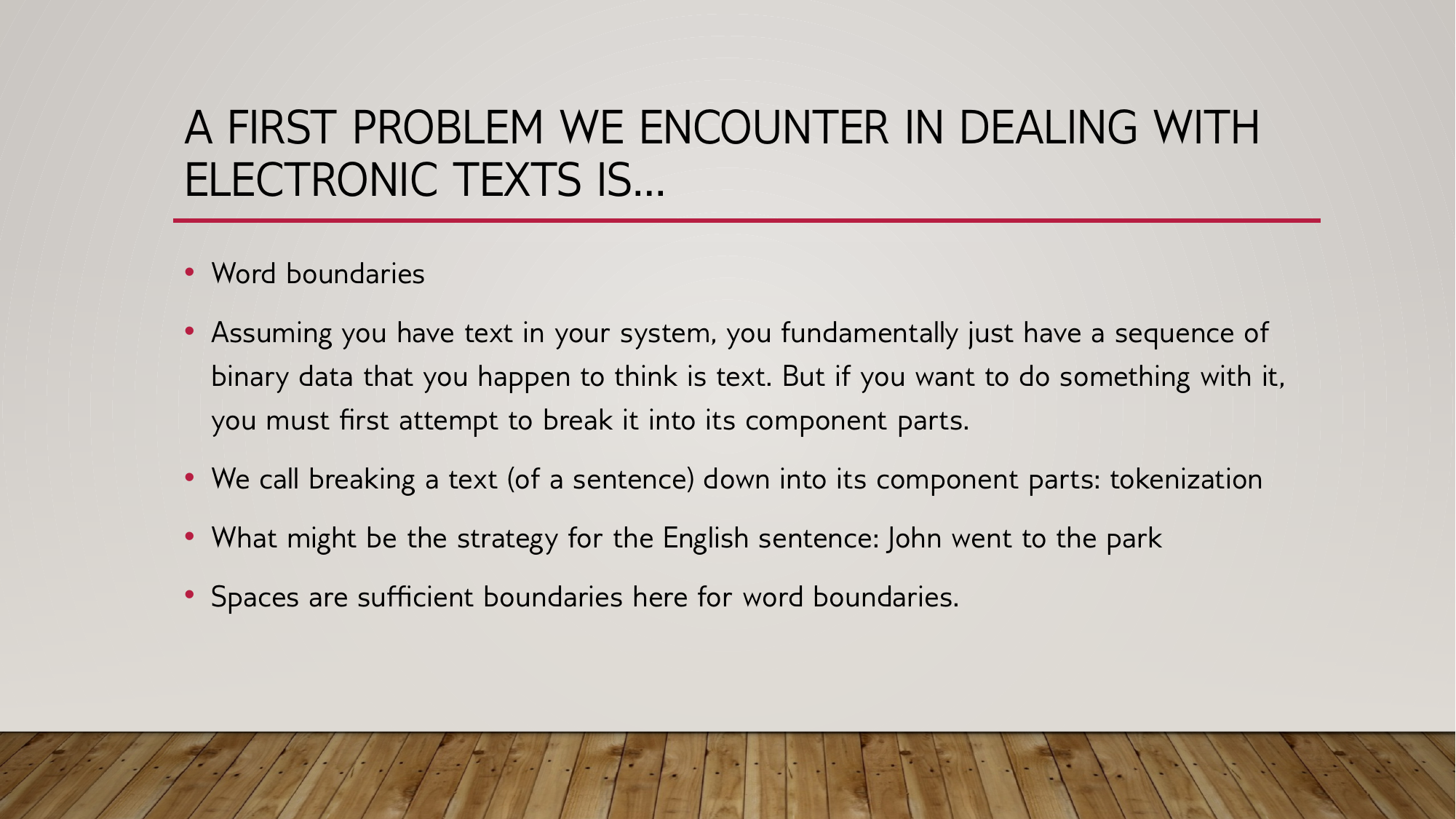

# A first problem we encounter in dealing with electronic texts is…
Word boundaries
Assuming you have text in your system, you fundamentally just have a sequence of binary data that you happen to think is text. But if you want to do something with it, you must first attempt to break it into its component parts.
We call breaking a text (of a sentence) down into its component parts: tokenization
What might be the strategy for the English sentence: John went to the park
Spaces are sufficient boundaries here for word boundaries.